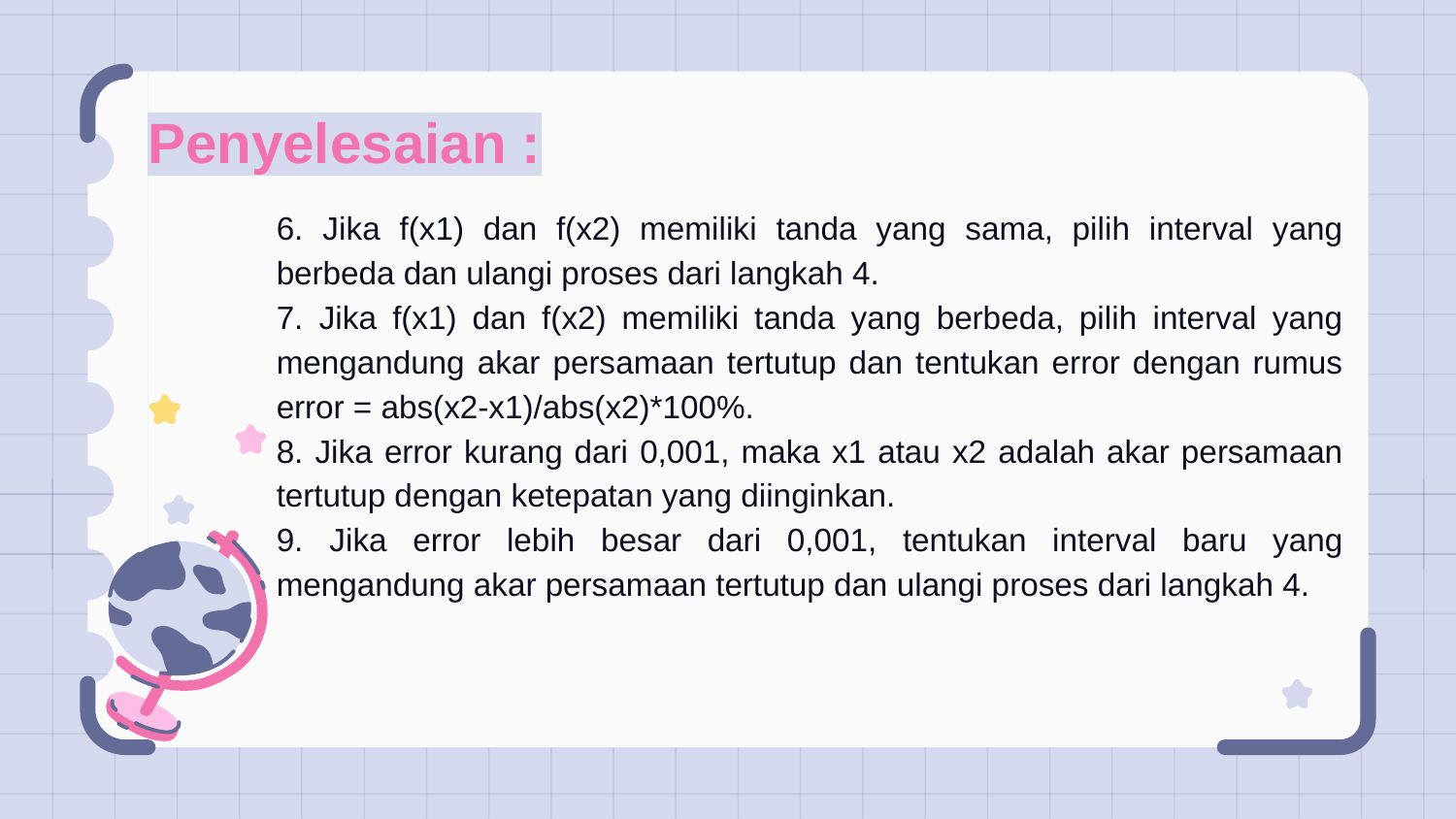

Penyelesaian :
6. Jika f(x1) dan f(x2) memiliki tanda yang sama, pilih interval yang berbeda dan ulangi proses dari langkah 4.
7. Jika f(x1) dan f(x2) memiliki tanda yang berbeda, pilih interval yang mengandung akar persamaan tertutup dan tentukan error dengan rumus error = abs(x2-x1)/abs(x2)*100%.
8. Jika error kurang dari 0,001, maka x1 atau x2 adalah akar persamaan tertutup dengan ketepatan yang diinginkan.
9. Jika error lebih besar dari 0,001, tentukan interval baru yang mengandung akar persamaan tertutup dan ulangi proses dari langkah 4.